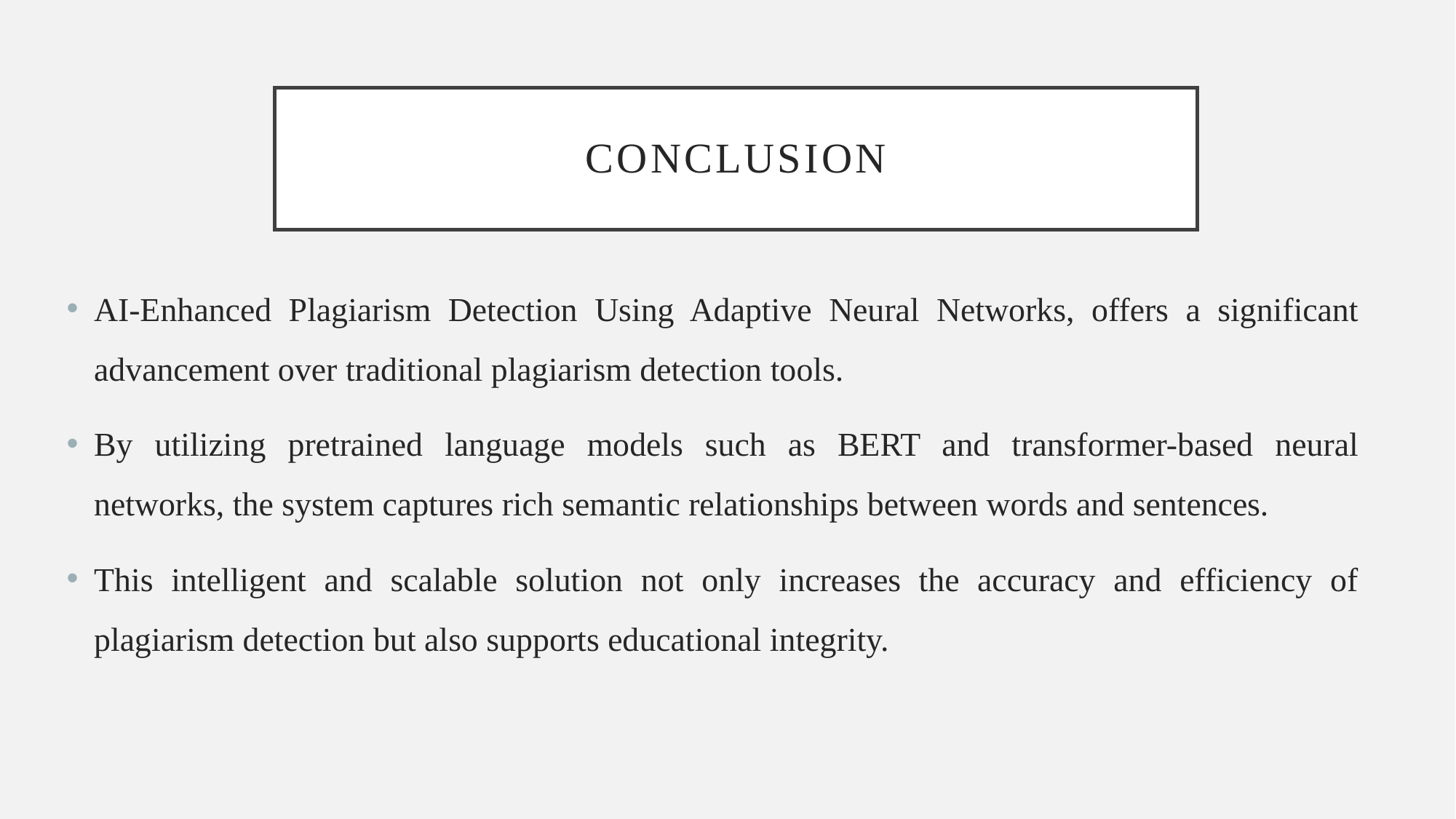

# CONCLUSION
AI-Enhanced Plagiarism Detection Using Adaptive Neural Networks, offers a significant advancement over traditional plagiarism detection tools.
By utilizing pretrained language models such as BERT and transformer-based neural networks, the system captures rich semantic relationships between words and sentences.
This intelligent and scalable solution not only increases the accuracy and efficiency of plagiarism detection but also supports educational integrity.